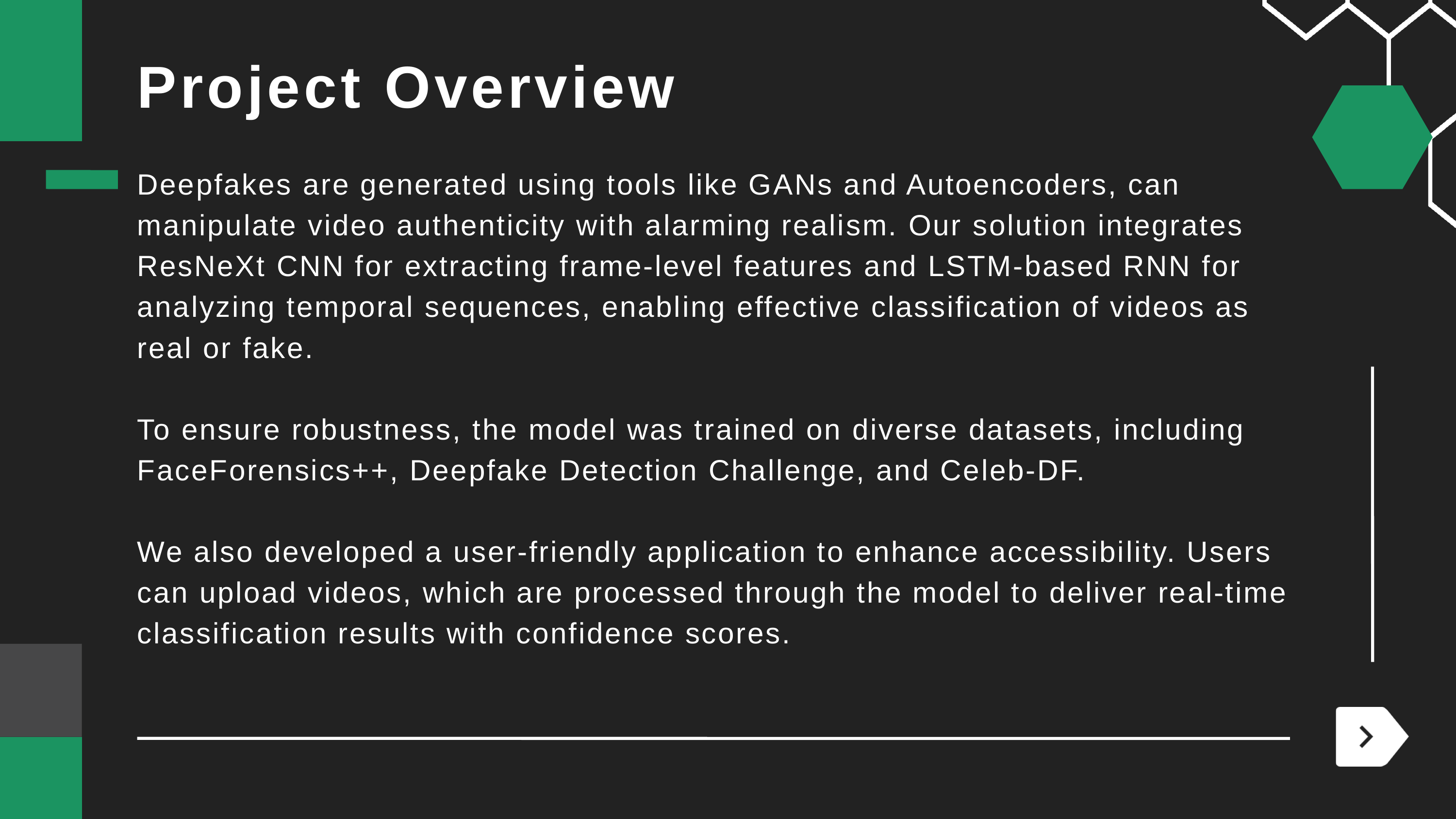

Project Overview

Deepfakes are generated using tools like GANs and Autoencoders, can manipulate video authenticity with alarming realism. Our solution integrates ResNeXt CNN for extracting frame-level features and LSTM-based RNN for analyzing temporal sequences, enabling effective classification of videos as real or fake.

To ensure robustness, the model was trained on diverse datasets, including FaceForensics++, Deepfake Detection Challenge, and Celeb-DF.

We also developed a user-friendly application to enhance accessibility. Users can upload videos, which are processed through the model to deliver real-time classification results with confidence scores.